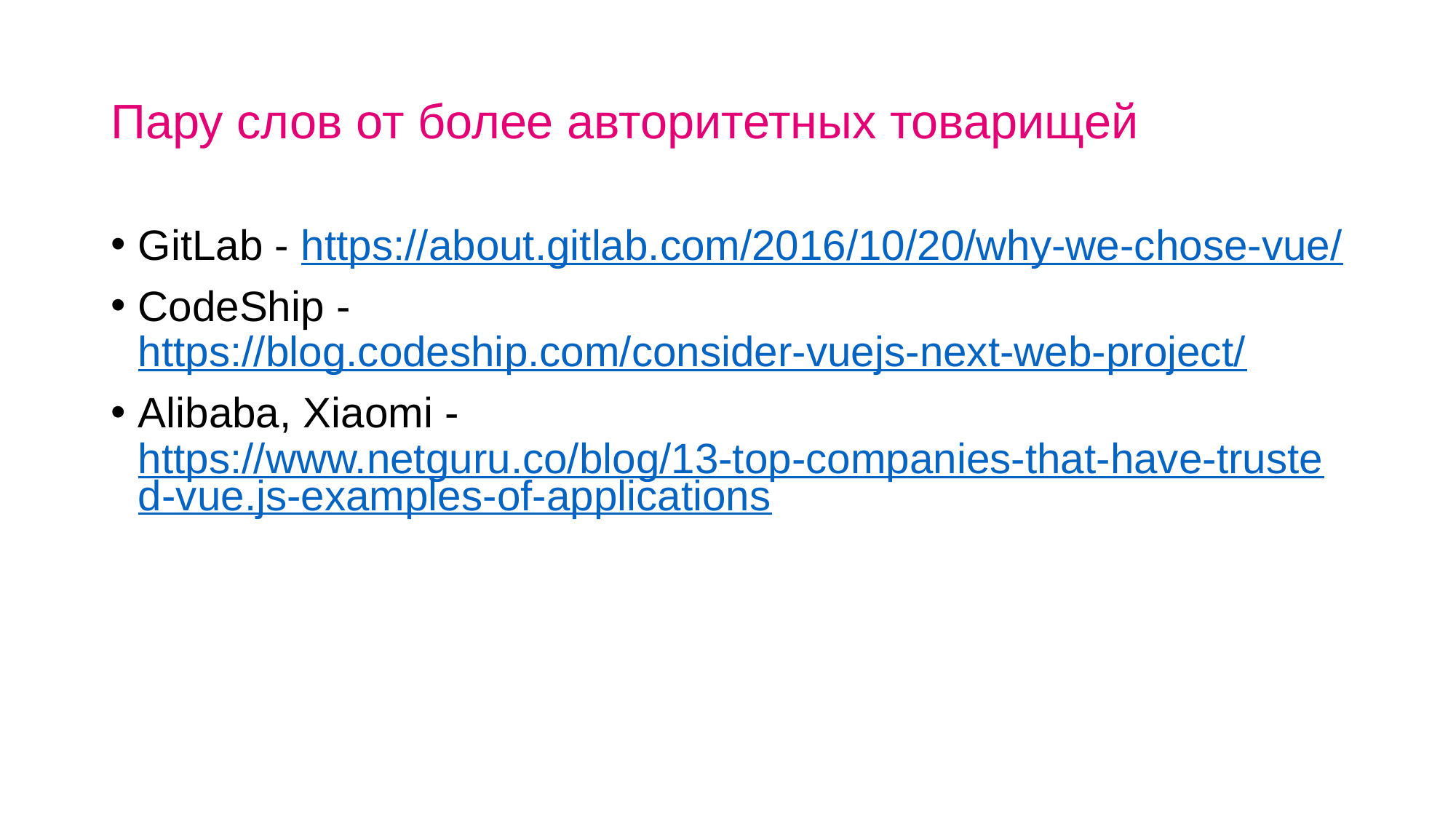

# Пару слов от более авторитетных товарищей
GitLab - https://about.gitlab.com/2016/10/20/why-we-chose-vue/
CodeShip - https://blog.codeship.com/consider-vuejs-next-web-project/
Alibaba, Xiaomi - https://www.netguru.co/blog/13-top-companies-that-have-trusted-vue.js-examples-of-applications